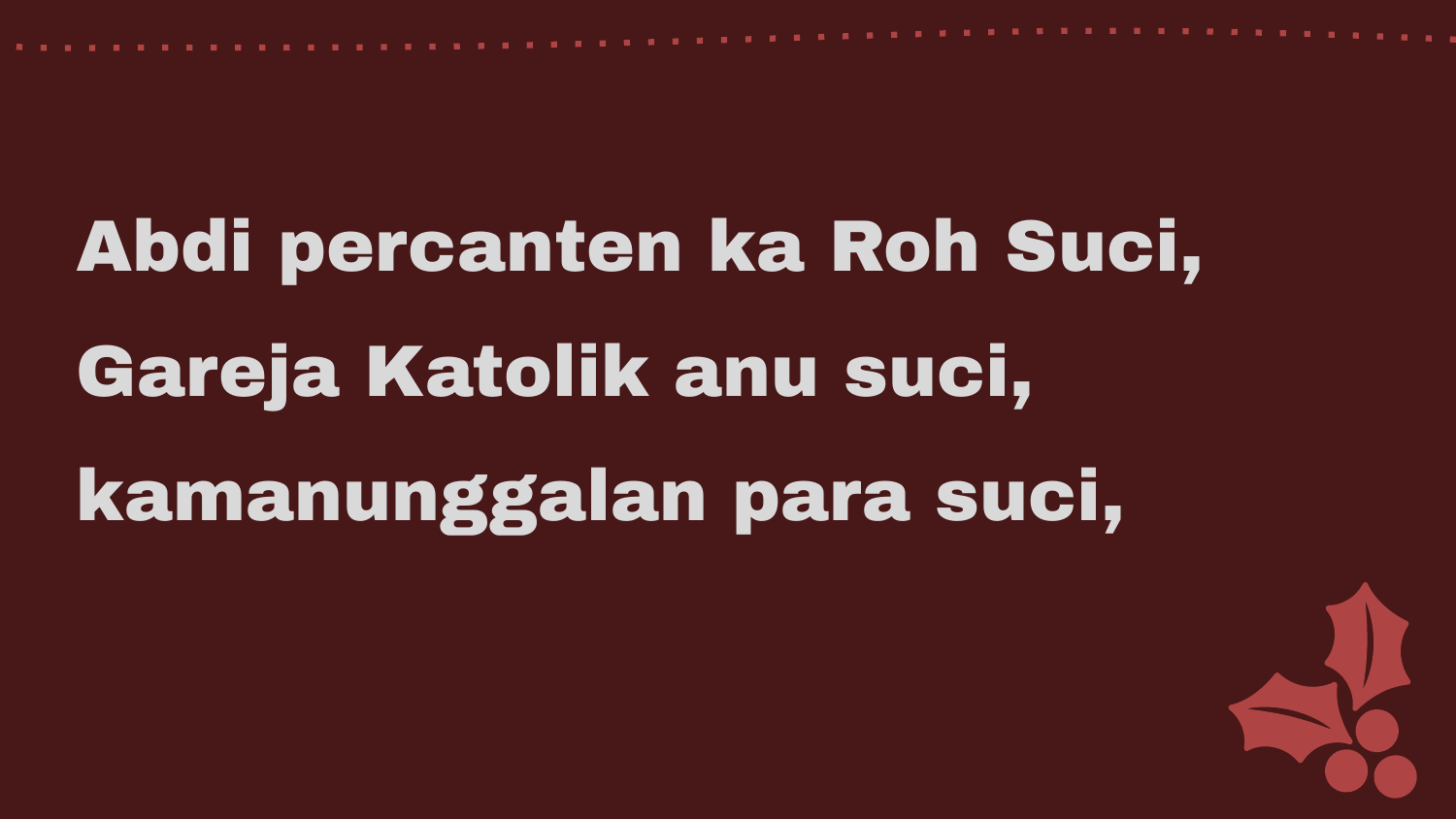

Abdi percanten ka Roh Suci,
Gareja Katolik anu suci,
kamanunggalan para suci,